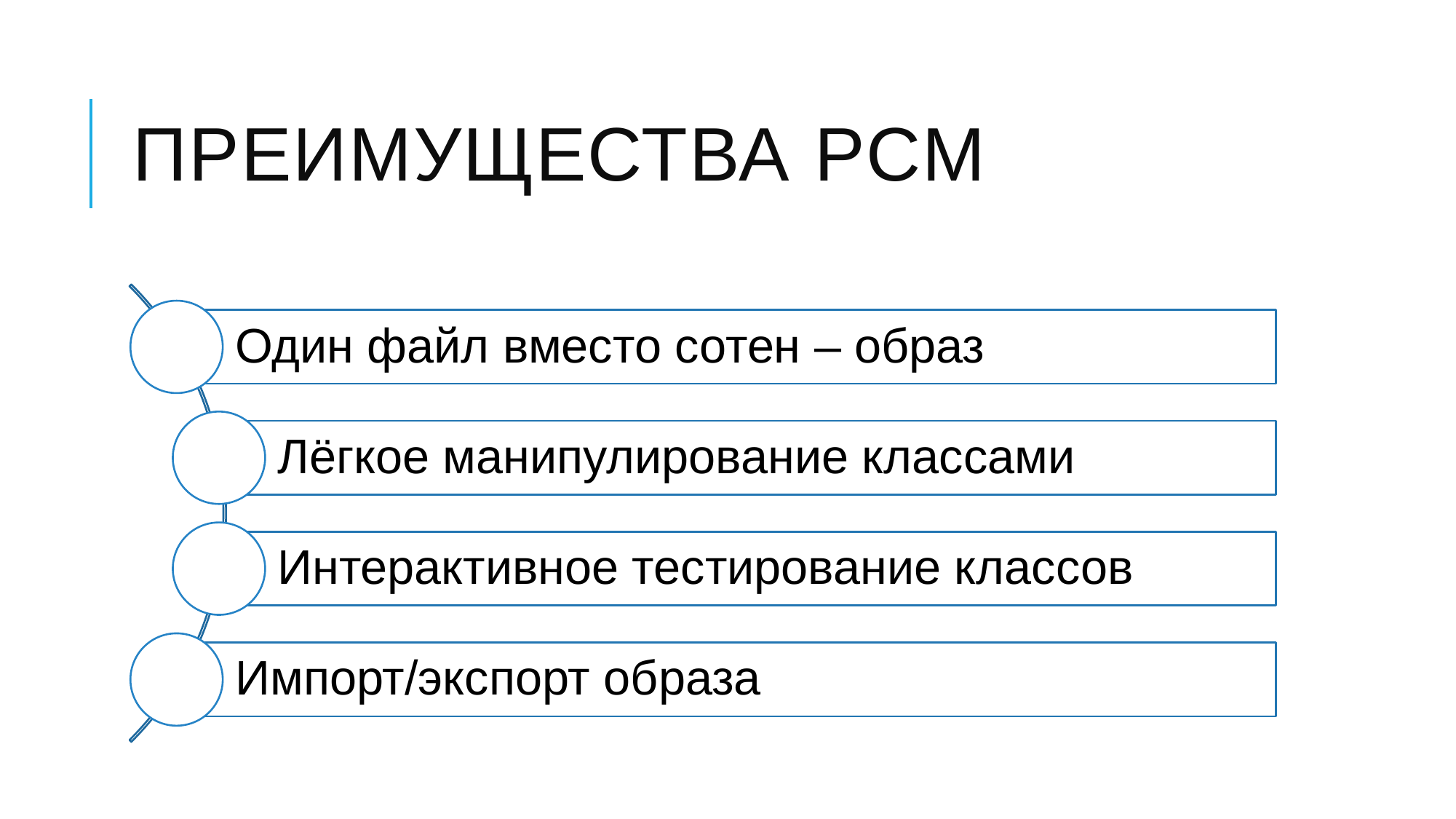

# Преимущества PCM
Один файл вместо сотен – образ
Лёгкое манипулирование классами
Интерактивное тестирование классов
Импорт/экспорт образа